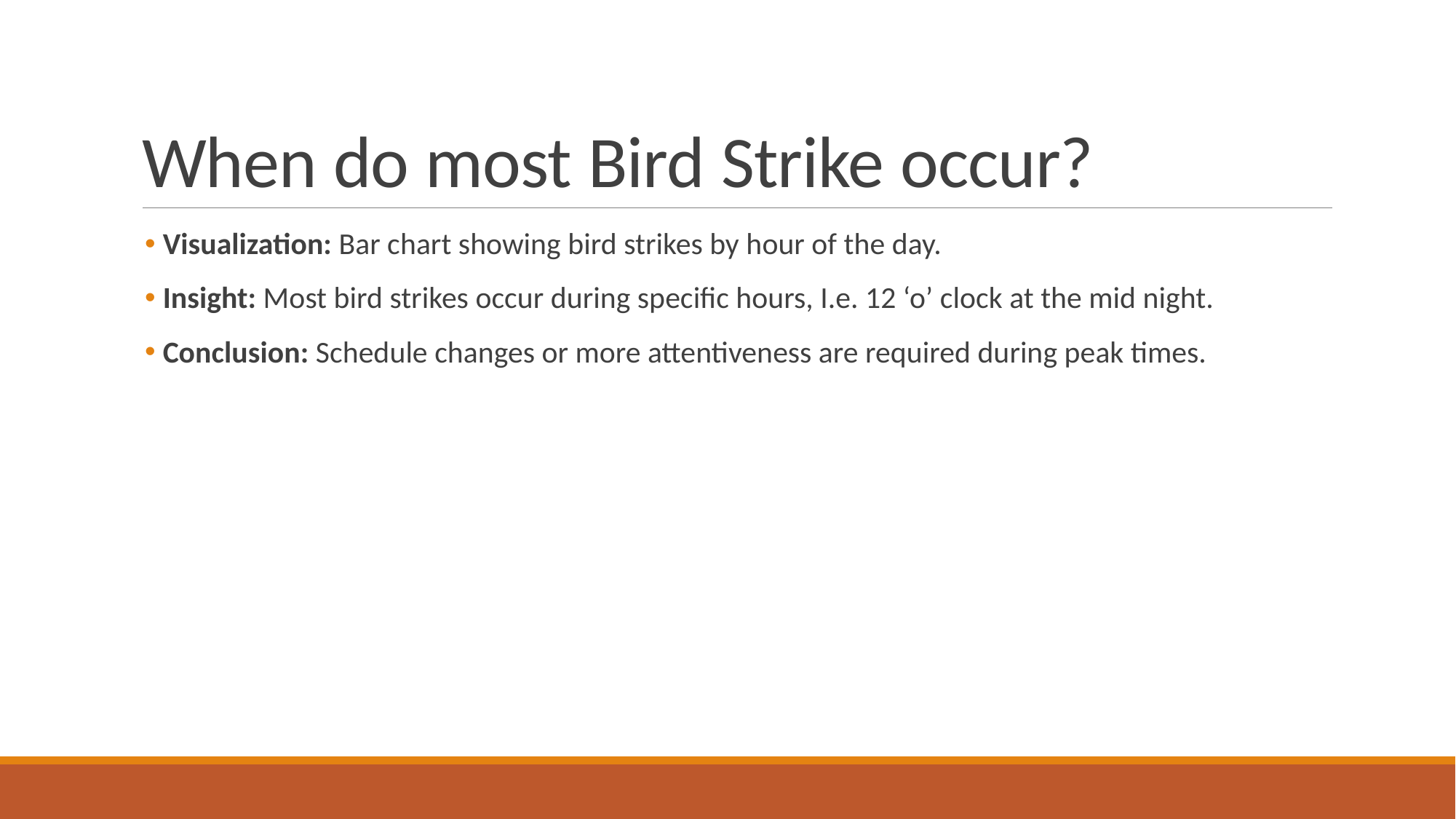

# When do most Bird Strike occur?
 Visualization: Bar chart showing bird strikes by hour of the day.
 Insight: Most bird strikes occur during specific hours, I.e. 12 ‘o’ clock at the mid night.
 Conclusion: Schedule changes or more attentiveness are required during peak times.